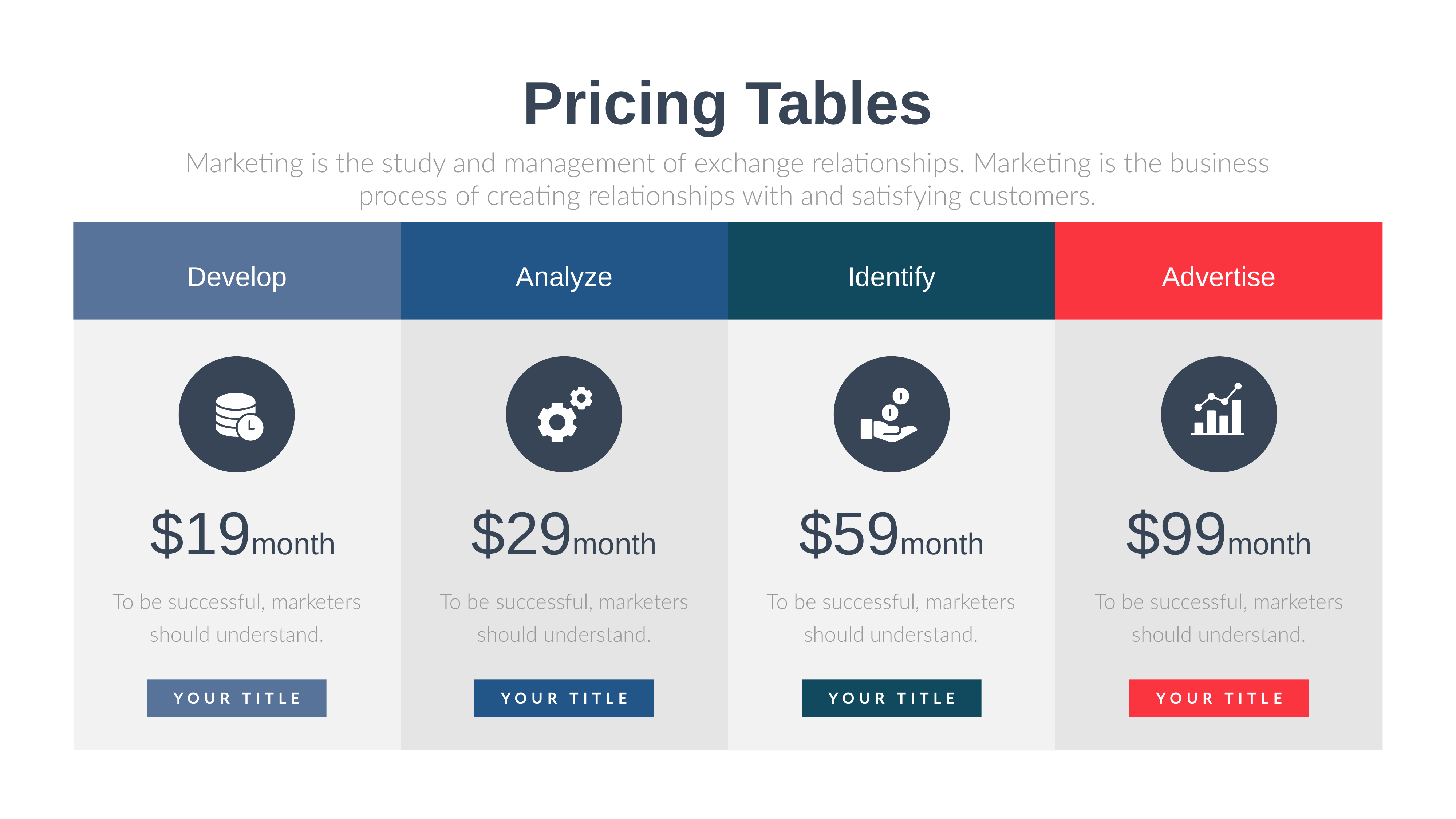

Pricing Tables
Marketing is the study and management of exchange relationships. Marketing is the business process of creating relationships with and satisfying customers.

Develop
Analyze
Identify
Advertise

$19month
$29month
$59month
$99month
To be successful, marketers should understand.
To be successful, marketers should understand.
To be successful, marketers should understand.
To be successful, marketers should understand.

YOUR TITLE

YOUR TITLE

YOUR TITLE

YOUR TITLE